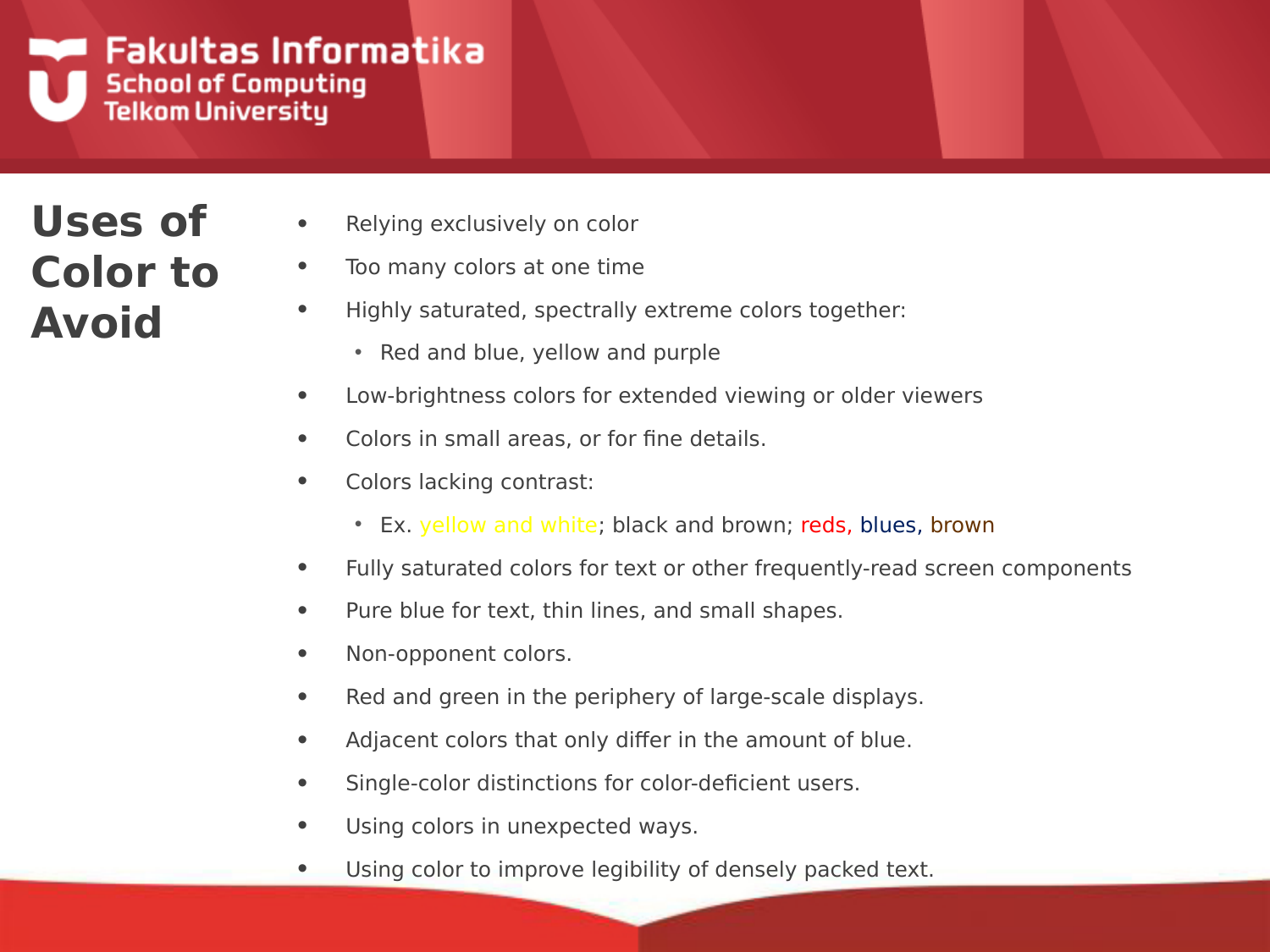

Relying exclusively on color
Too many colors at one time
Highly saturated, spectrally extreme colors together:
Red and blue, yellow and purple
Low-brightness colors for extended viewing or older viewers
Colors in small areas, or for fine details.
Colors lacking contrast:
Ex. yellow and white; black and brown; reds, blues, brown
Fully saturated colors for text or other frequently-read screen components
Pure blue for text, thin lines, and small shapes.
Non-opponent colors.
Red and green in the periphery of large-scale displays.
Adjacent colors that only differ in the amount of blue.
Single-color distinctions for color-deficient users.
Using colors in unexpected ways.
Using color to improve legibility of densely packed text.

# Uses of Color to Avoid